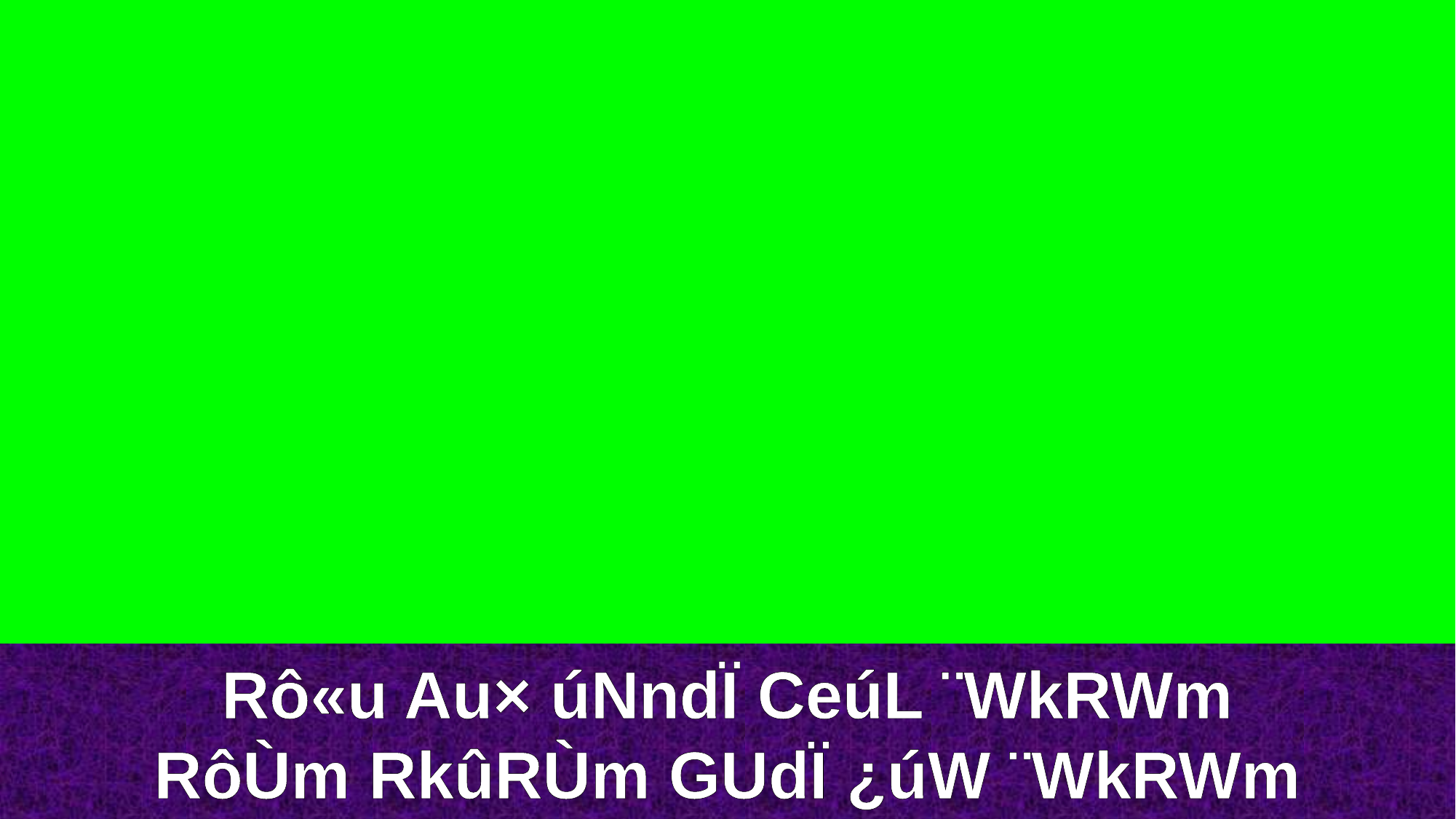

Rô«u Au× úNndÏ CeúL ¨WkRWm
RôÙm RkûRÙm GUdÏ ¿úW ¨WkRWm